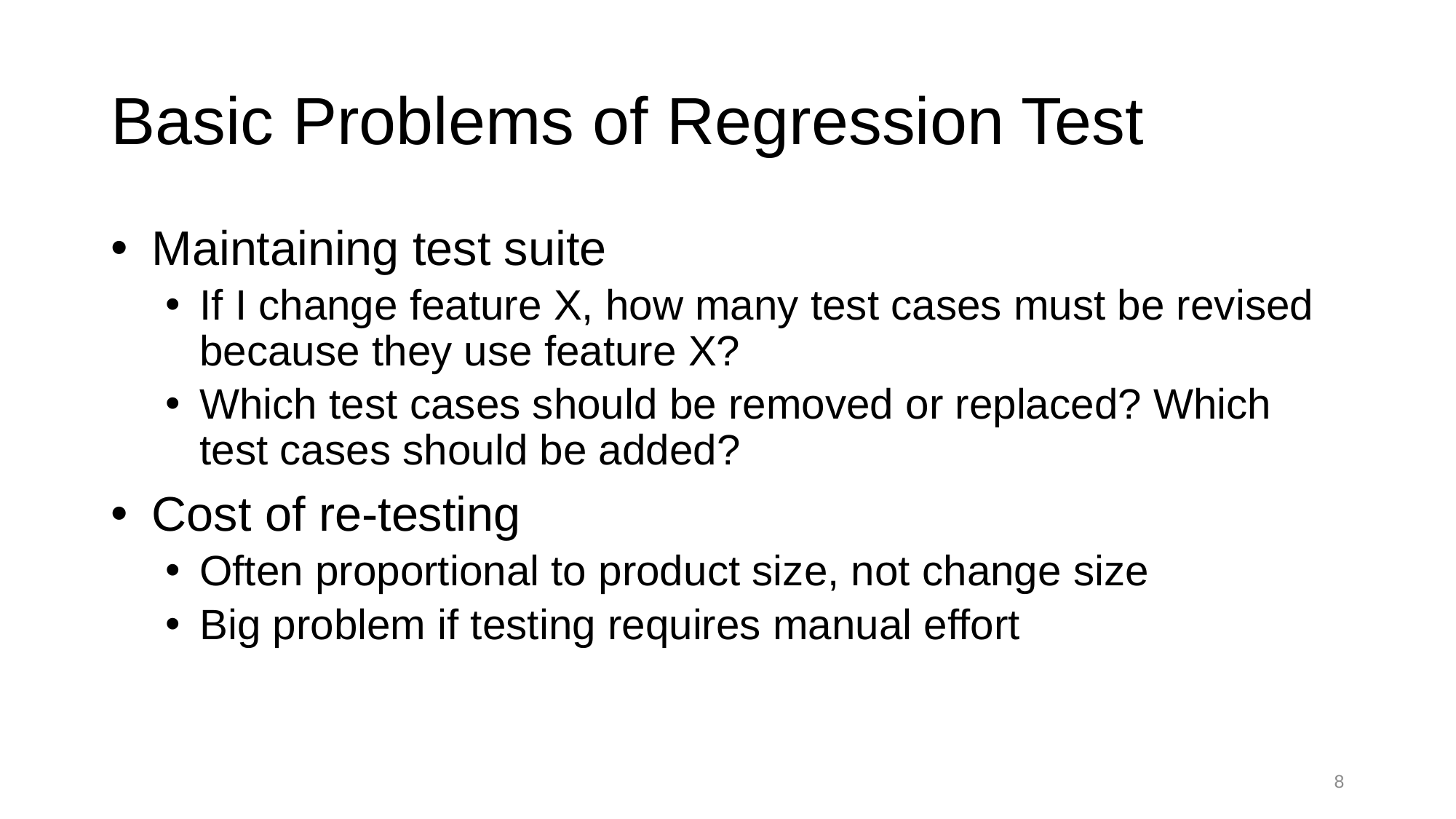

# Basic Problems of Regression Test
Maintaining test suite
If I change feature X, how many test cases must be revised because they use feature X?
Which test cases should be removed or replaced? Which test cases should be added?
Cost of re-testing
Often proportional to product size, not change size
Big problem if testing requires manual effort
8